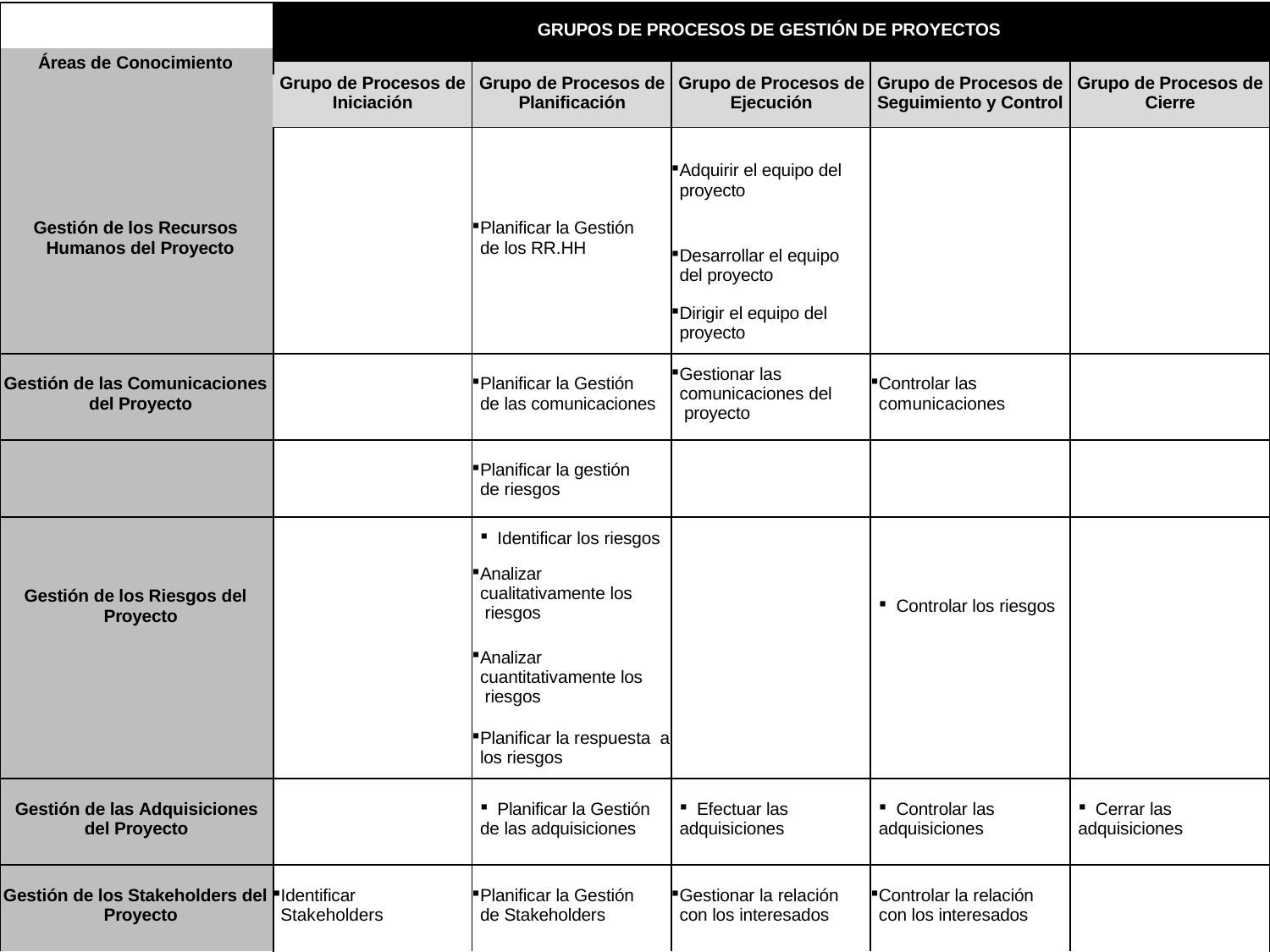

| GRUPOS DE PROCESOS DE GESTIÓN DE PROYECTOS |  |  |  |  |  |
| --- | --- | --- | --- | --- | --- |
| Áreas de Conocimiento |  |  |  |  |  |
|  | Grupo de Procesos de Iniciación | Grupo de Procesos de Planificación | Grupo de Procesos de Ejecución | Grupo de Procesos de Seguimiento y Control | Grupo de Procesos de Cierre |
|  |  |  | Adquirir el equipo del proyecto |  |  |
| Gestión de los Recursos Humanos del Proyecto |  | Planificar la Gestión de los RR.HH | Desarrollar el equipo del proyecto |  |  |
|  |  |  | Dirigir el equipo del proyecto |  |  |
| Gestión de las Comunicaciones del Proyecto |  | Planificar la Gestión de las comunicaciones | Gestionar las comunicaciones del proyecto | Controlar las comunicaciones |  |
|  |  | Planificar la gestión de riesgos |  |  |  |
|  |  | Identificar los riesgos |  |  |  |
| Gestión de los Riesgos del Proyecto |  | Analizar cualitativamente los riesgos |  | Controlar los riesgos |  |
|  |  | Analizar cuantitativamente los riesgos |  |  |  |
|  |  | Planificar la respuesta a los riesgos |  |  |  |
| Gestión de las Adquisiciones del Proyecto |  | Planificar la Gestión de las adquisiciones | Efectuar las adquisiciones | Controlar las adquisiciones | Cerrar las adquisiciones |
| Gestión de los Stakeholders del Proyecto | Identificar Stakeholders | Planificar la Gestión de Stakeholders | Gestionar la relación con los interesados | Controlar la relación con los interesados |  |